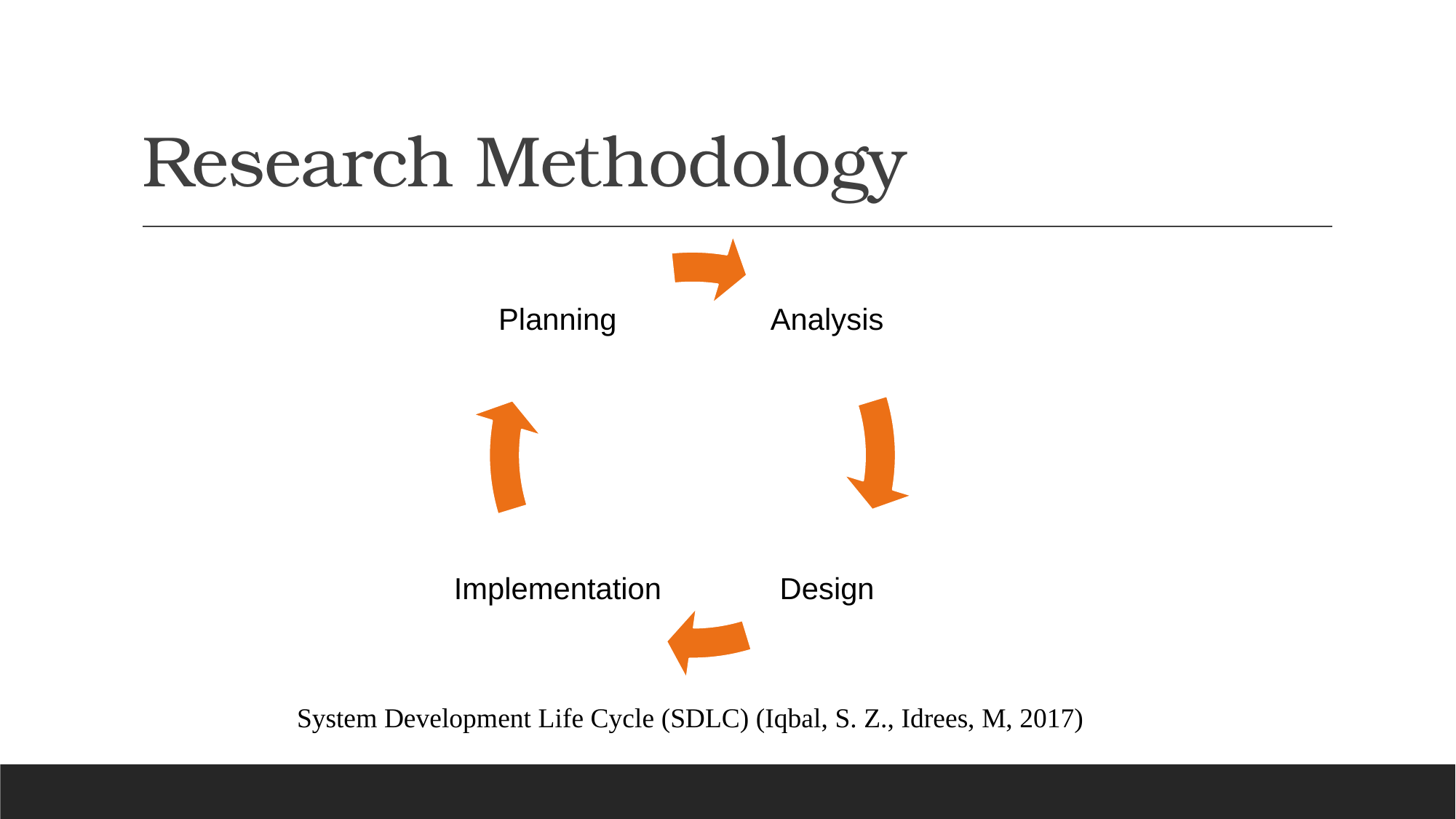

# Research Methodology
Analysis
Design
Implementation
Planning
System Development Life Cycle (SDLC) (Iqbal, S. Z., Idrees, M, 2017)